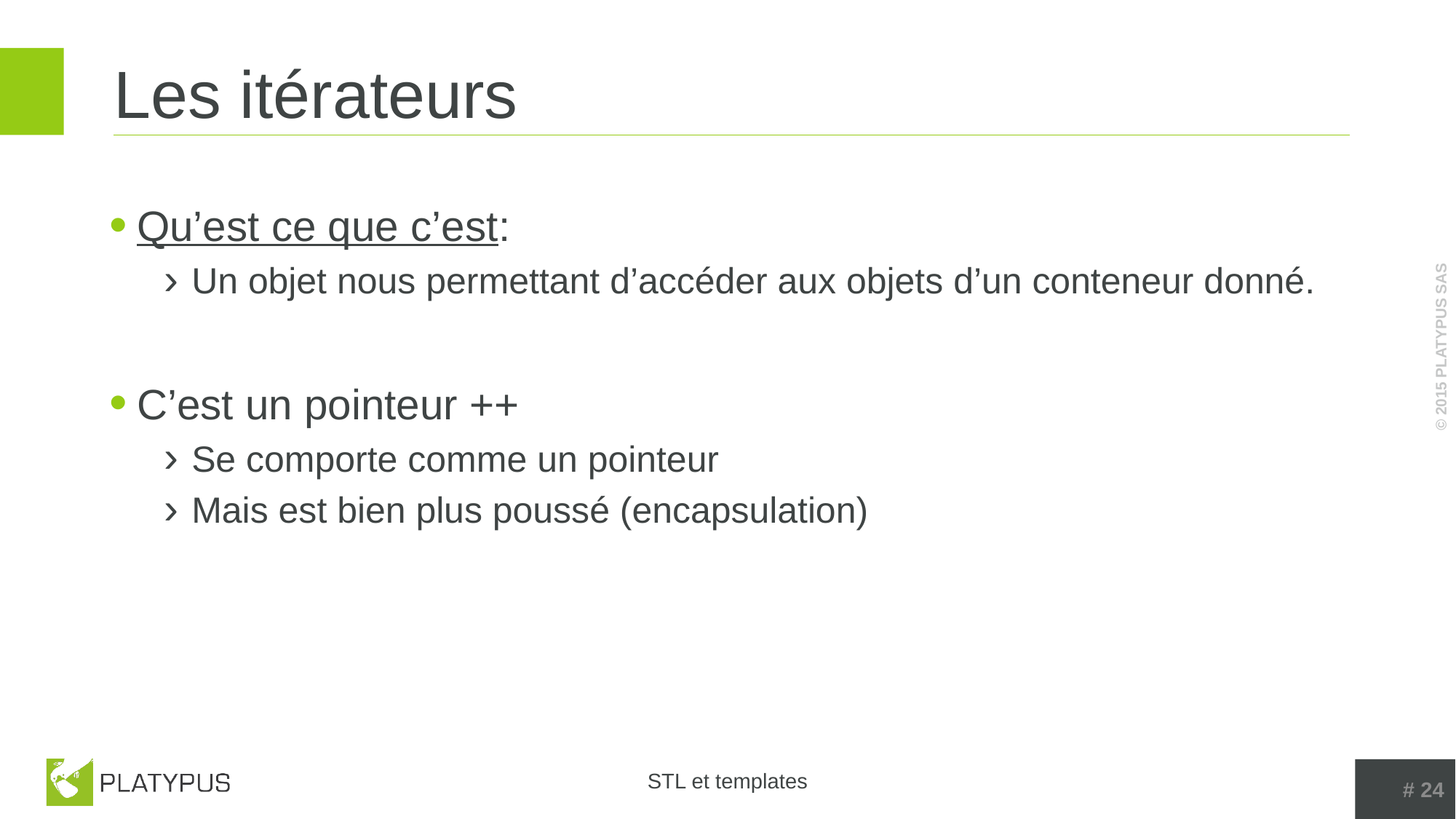

# Les itérateurs
Qu’est ce que c’est:
Un objet nous permettant d’accéder aux objets d’un conteneur donné.

C’est un pointeur ++
Se comporte comme un pointeur
Mais est bien plus poussé (encapsulation)

# 24
STL et templates